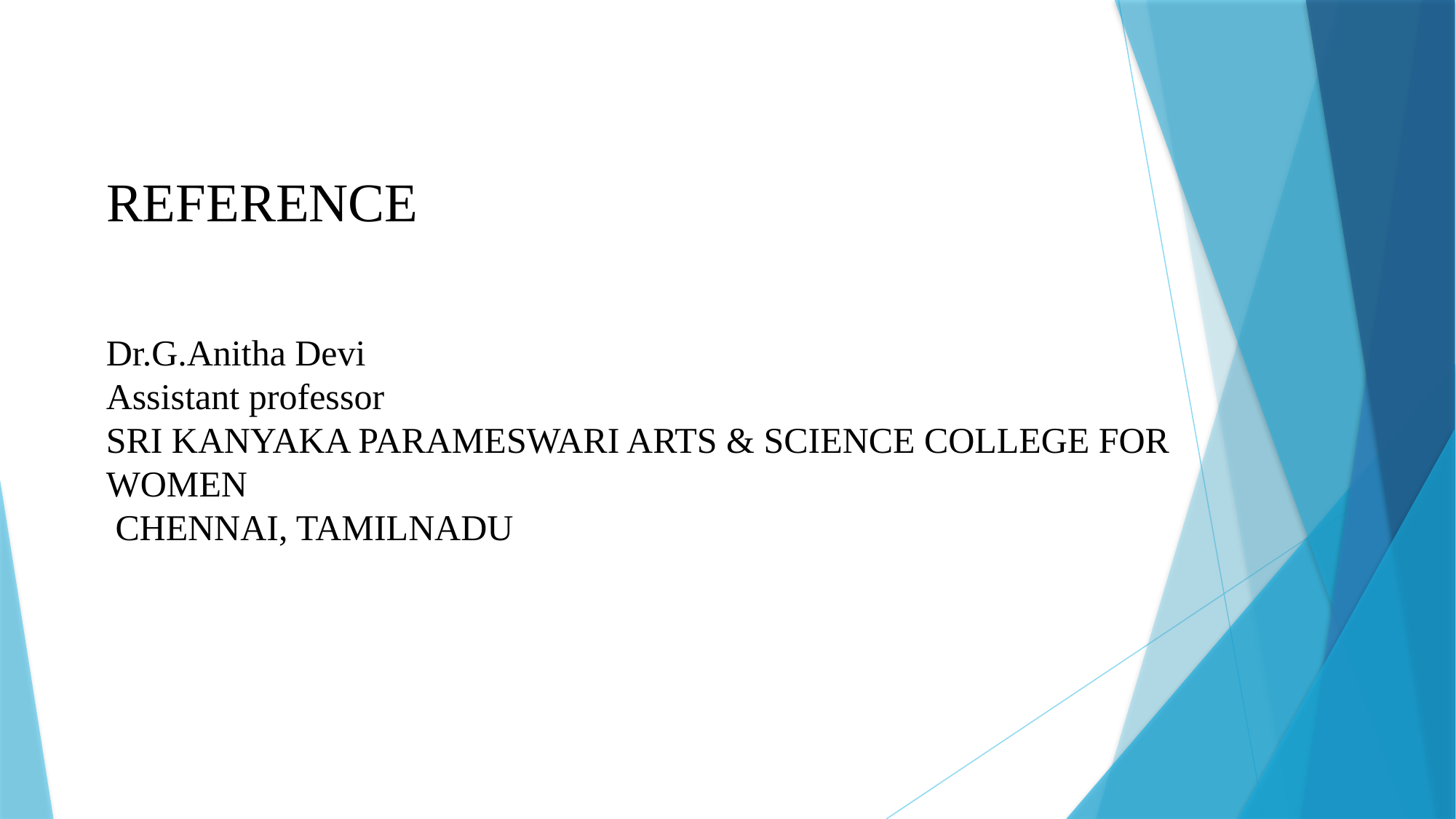

REFERENCE
Dr.G.Anitha Devi
Assistant professor
SRI KANYAKA PARAMESWARI ARTS & SCIENCE COLLEGE FOR WOMEN
 CHENNAI, TAMILNADU